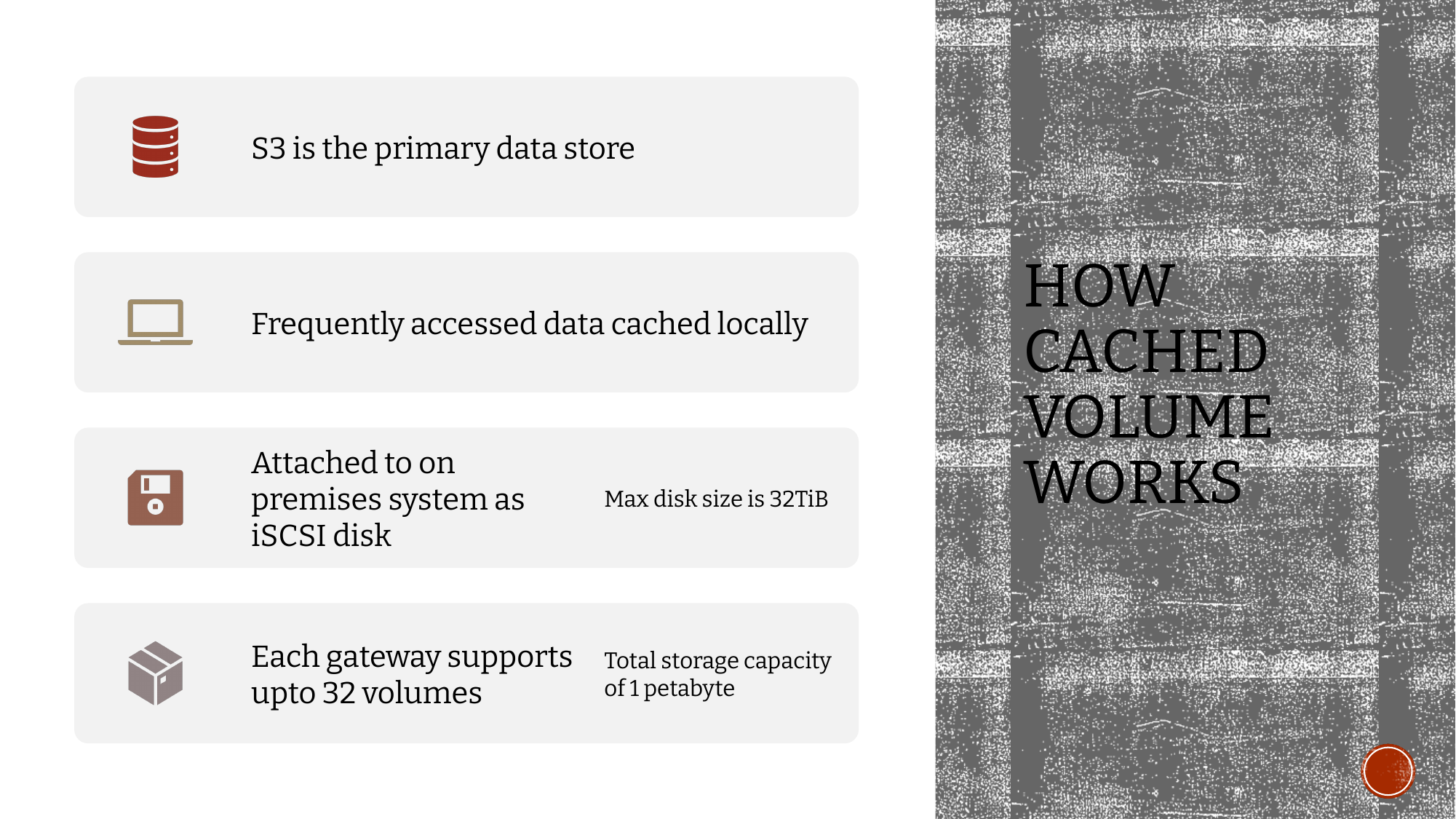

S3 is the primary data store
Frequently accessed data cached locally
Attached to on premises system as iSCSI disk
Max disk size is 32TiB
Each gateway supports upto 32 volumes
Total storage capacity of 1 petabyte
# How Cached Volume works